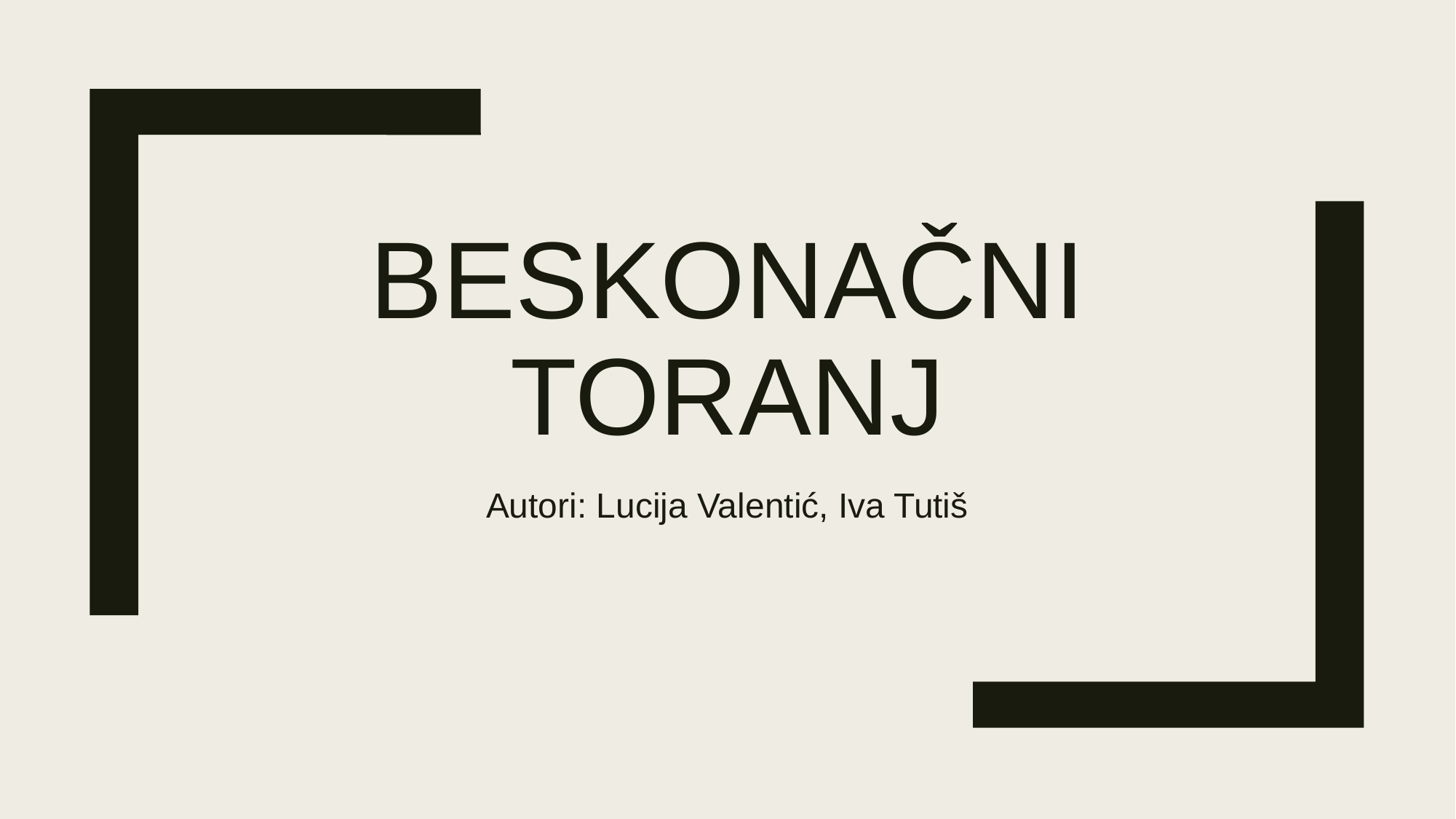

# Beskonačni toranj
Autori: Lucija Valentić, Iva Tutiš